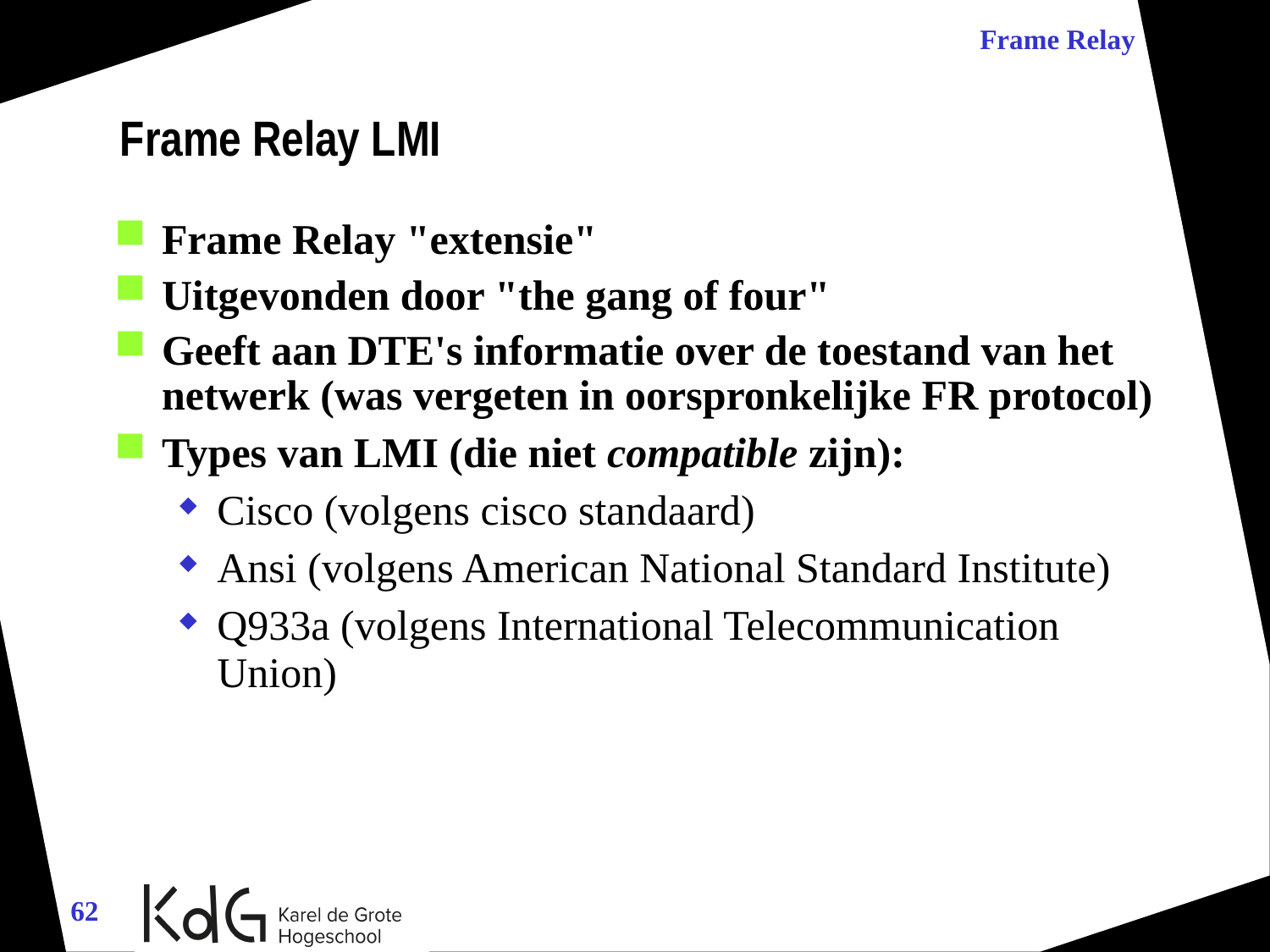

Frame Relay
Frame Relay LMI
Frame Relay "extensie"
Uitgevonden door "the gang of four"
Geeft aan DTE's informatie over de toestand van het netwerk (was vergeten in oorspronkelijke FR protocol)
Types van LMI (die niet compatible zijn):
Cisco (volgens cisco standaard)
Ansi (volgens American National Standard Institute)
Q933a (volgens International Telecommunication Union)